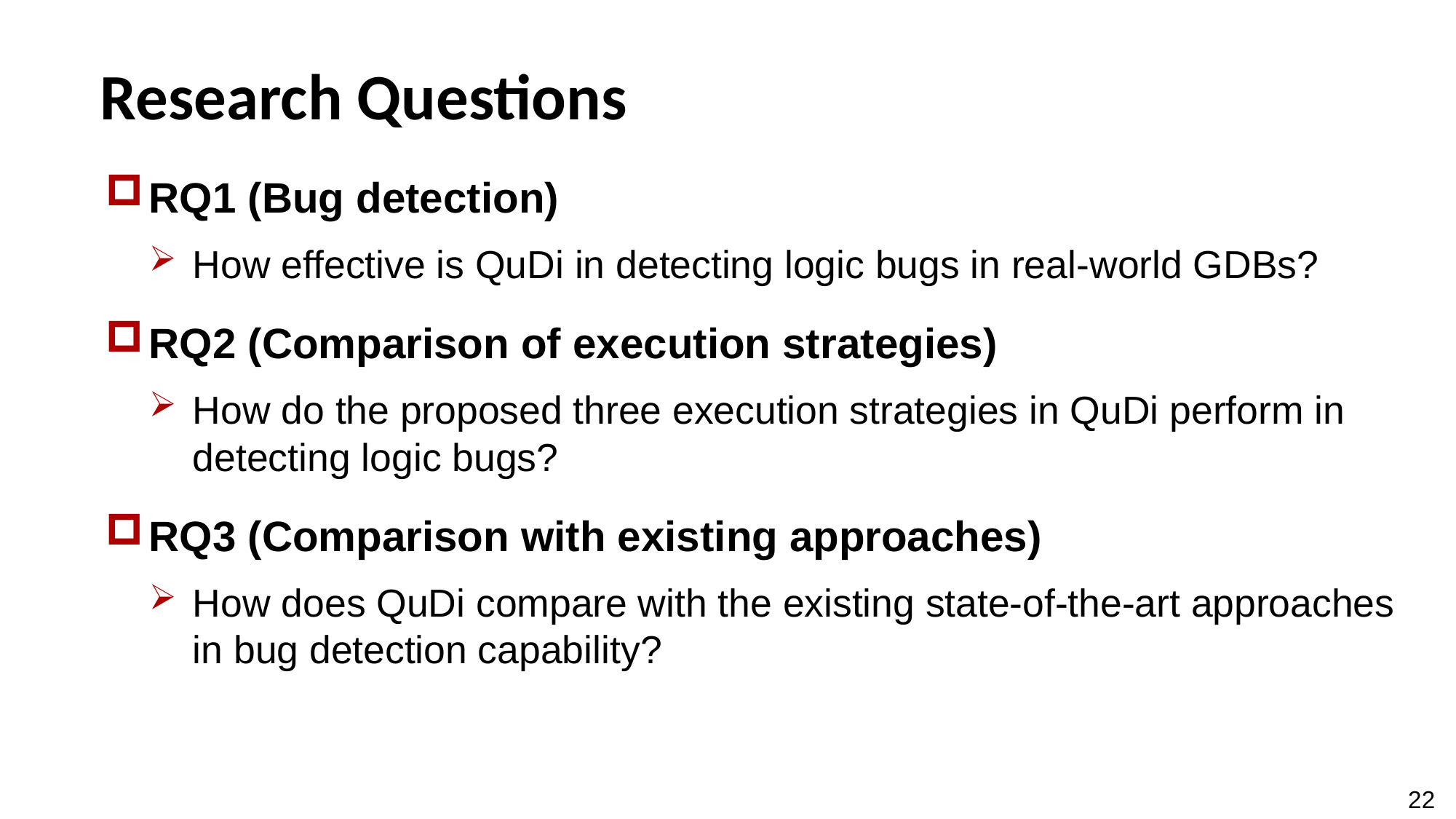

# Research Questions
RQ1 (Bug detection)
How effective is QuDi in detecting logic bugs in real-world GDBs?
RQ2 (Comparison of execution strategies)
How do the proposed three execution strategies in QuDi perform in detecting logic bugs?
RQ3 (Comparison with existing approaches)
How does QuDi compare with the existing state-of-the-art approaches in bug detection capability?